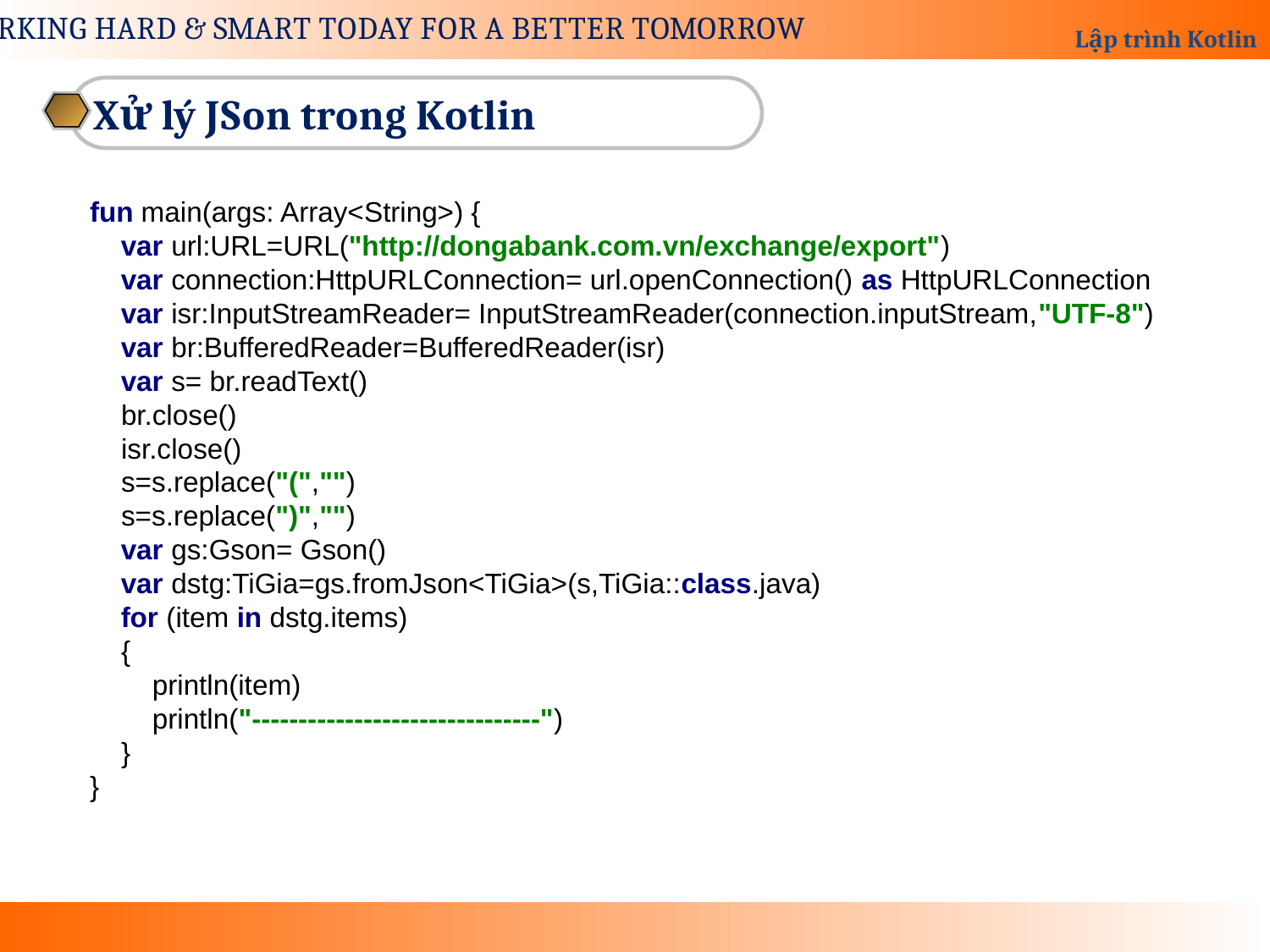

Xử lý JSon trong Kotlin

fun main(args: Array<String>) {
    var url:URL=URL("http://dongabank.com.vn/exchange/export")
    var connection:HttpURLConnection= url.openConnection() as HttpURLConnection
    var isr:InputStreamReader= InputStreamReader(connection.inputStream,"UTF-8")
    var br:BufferedReader=BufferedReader(isr)
    var s= br.readText()
    br.close()
    isr.close()
    s=s.replace("(","")
    s=s.replace(")","")
    var gs:Gson= Gson()
    var dstg:TiGia=gs.fromJson<TiGia>(s,TiGia::class.java)
    for (item in dstg.items)
    {
        println(item)
        println("-------------------------------")
    }
}